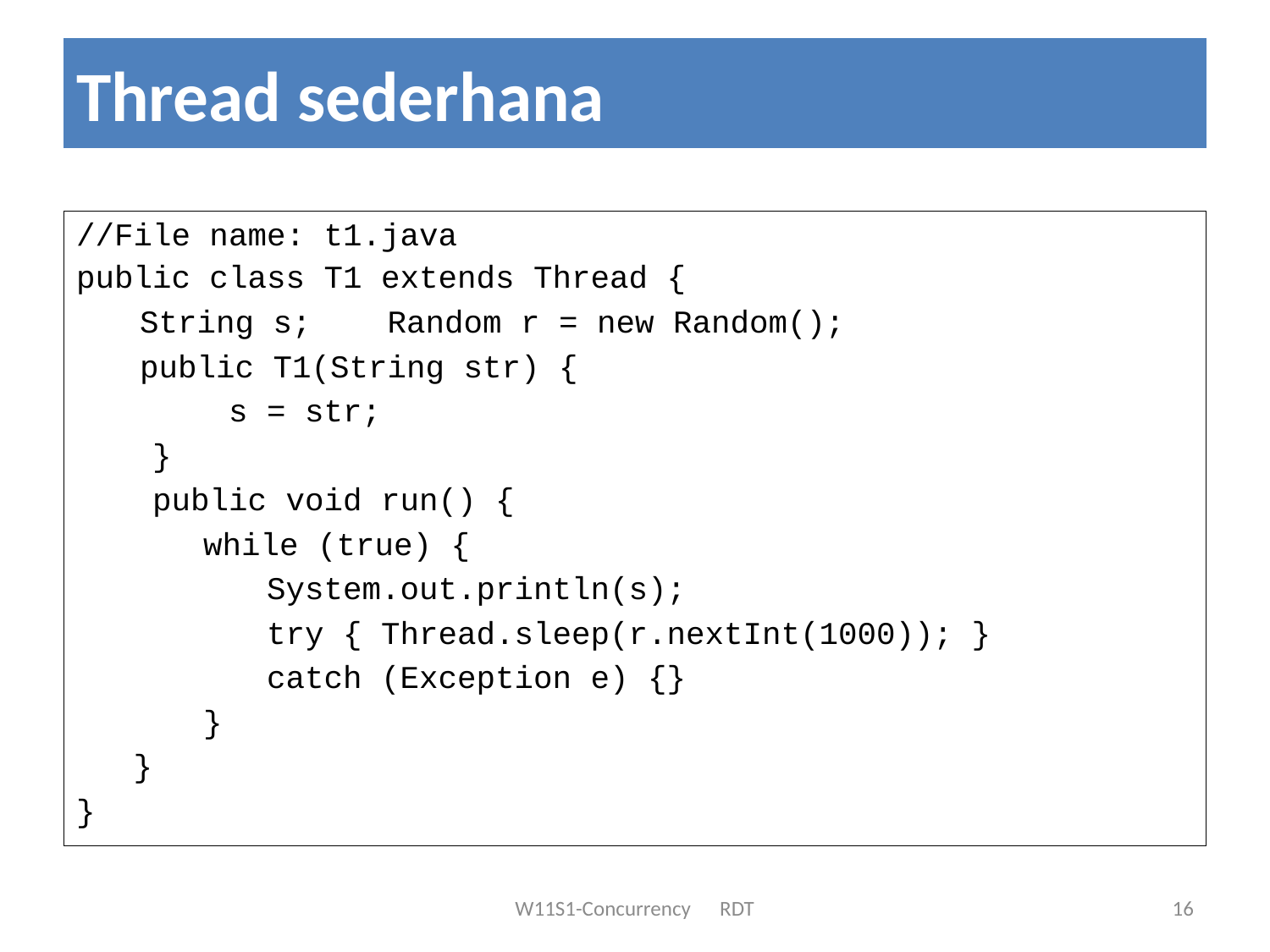

# Thread sederhana
//File name: t1.java
public class T1 extends Thread {
String s;    Random r = new Random();
public T1(String str) {
        s = str;
    }
    public void run() {
while (true) {
System.out.println(s);
try { Thread.sleep(r.nextInt(1000)); }
catch (Exception e) {}
}
   }
}
16
W11S1-Concurrency      RDT